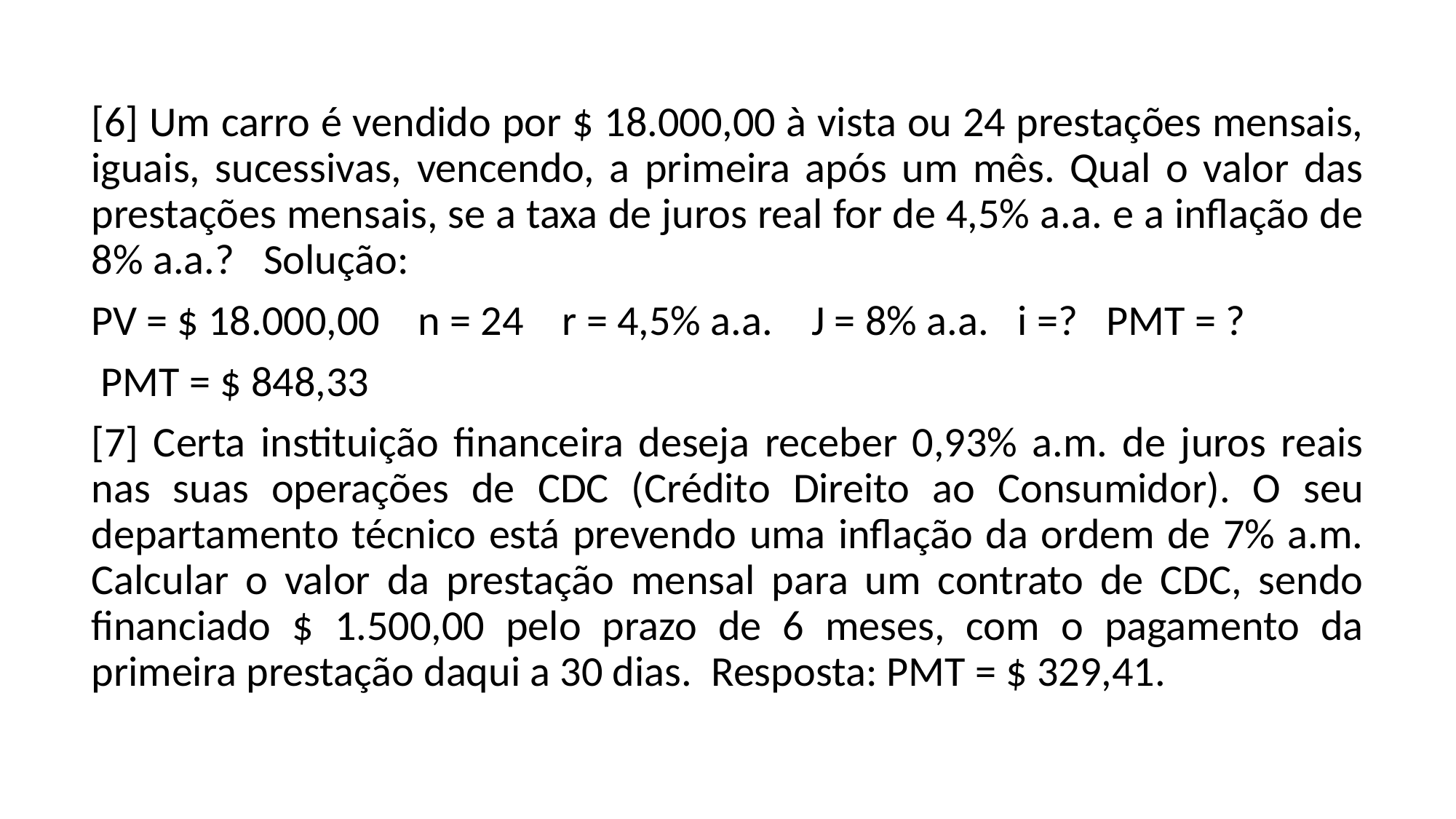

[6] Um carro é vendido por $ 18.000,00 à vista ou 24 prestações mensais, iguais, sucessivas, vencendo, a primeira após um mês. Qual o valor das prestações mensais, se a taxa de juros real for de 4,5% a.a. e a inflação de 8% a.a.?   Solução:
PV = $ 18.000,00    n = 24    r = 4,5% a.a.    J = 8% a.a.   i =?   PMT = ?
 PMT = $ 848,33
[7] Certa instituição financeira deseja receber 0,93% a.m. de juros reais nas suas operações de CDC (Crédito Direito ao Consumidor). O seu departamento técnico está prevendo uma inflação da ordem de 7% a.m. Calcular o valor da prestação mensal para um contrato de CDC, sendo financiado $ 1.500,00 pelo prazo de 6 meses, com o pagamento da primeira prestação daqui a 30 dias.  Resposta: PMT = $ 329,41.